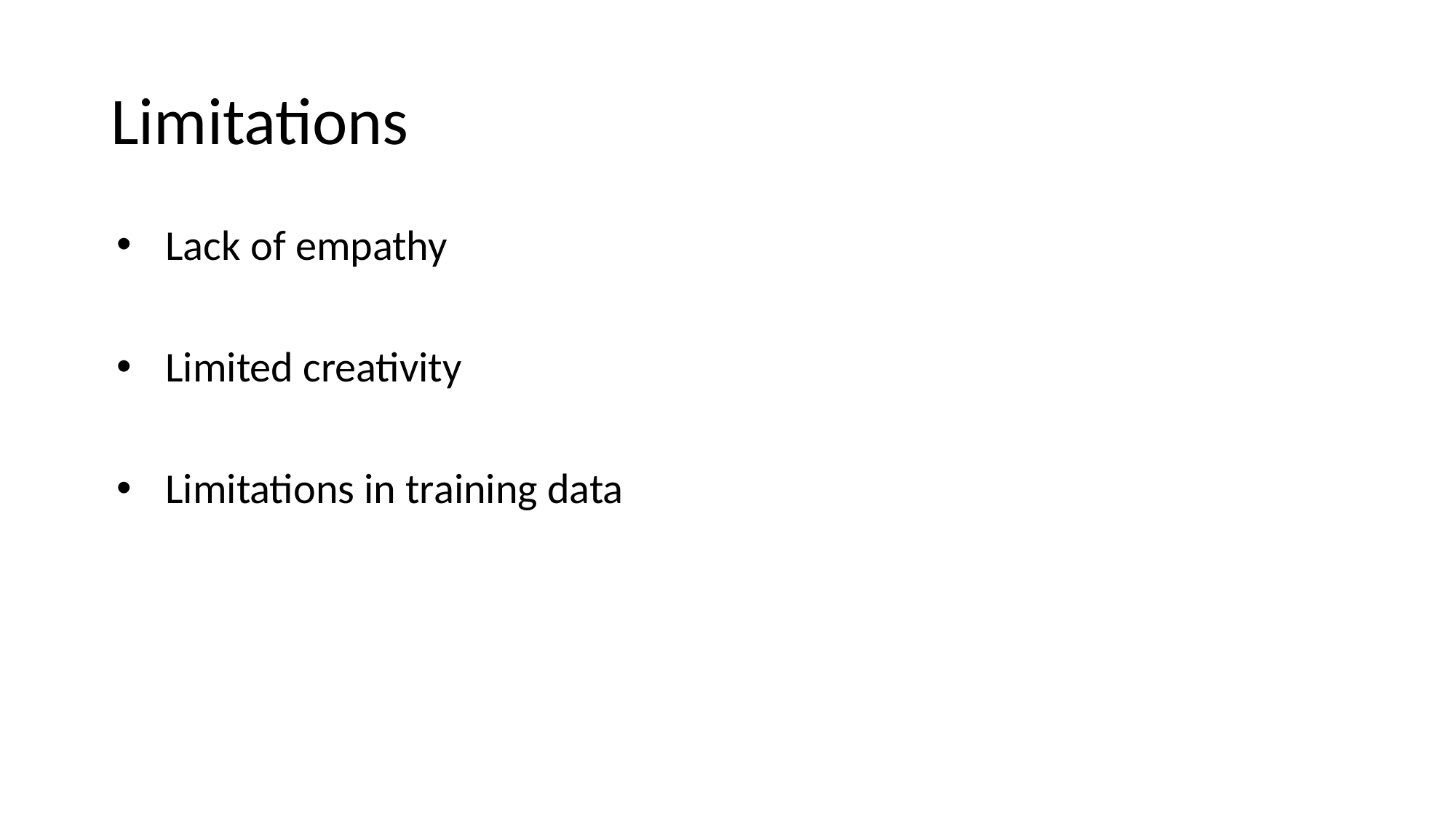

# Limitations
Lack of empathy

Limited creativity

Limitations in training data